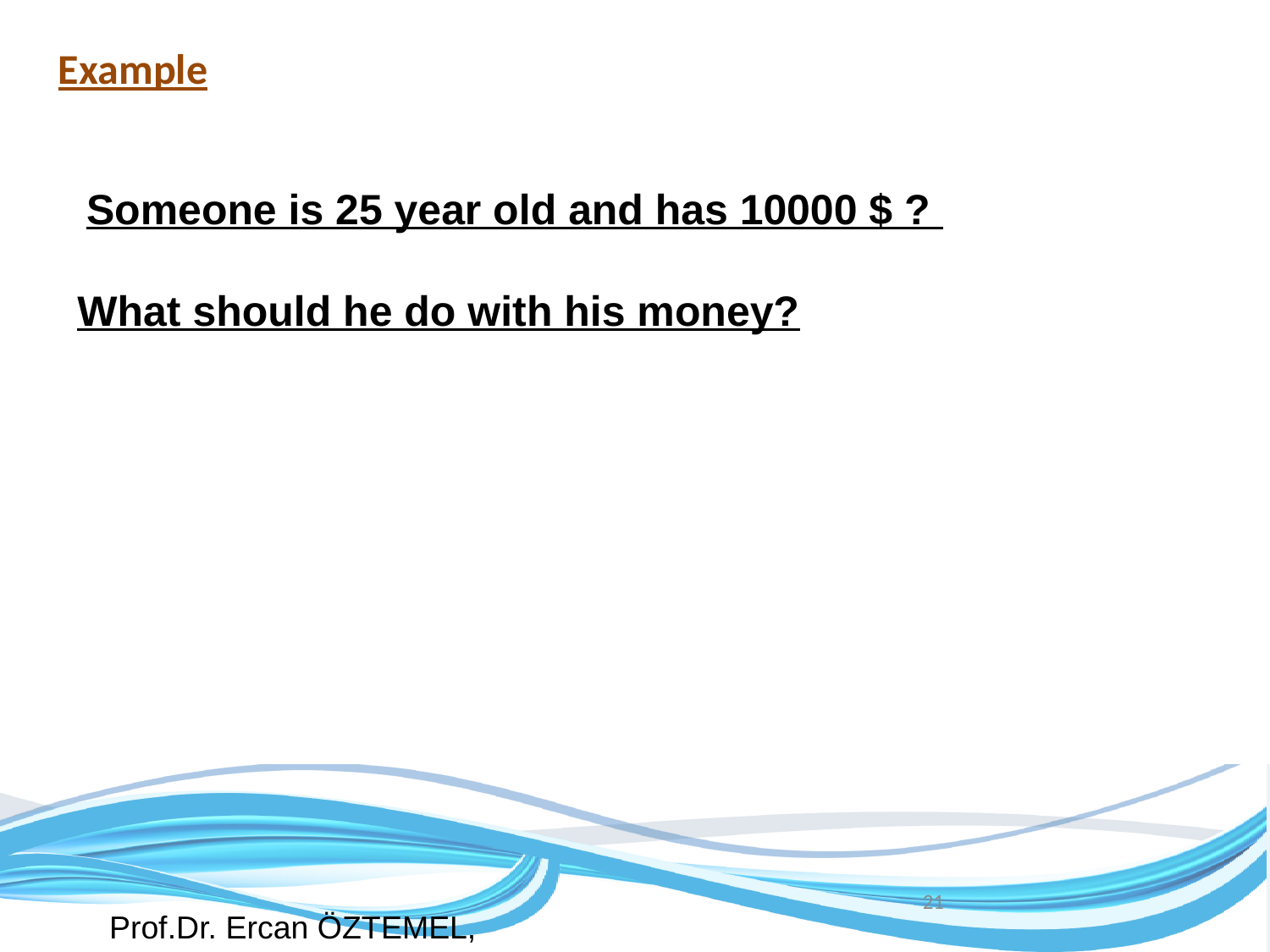

Example
 Someone is 25 year old and has 10000 $ ?

What should he do with his money?
21